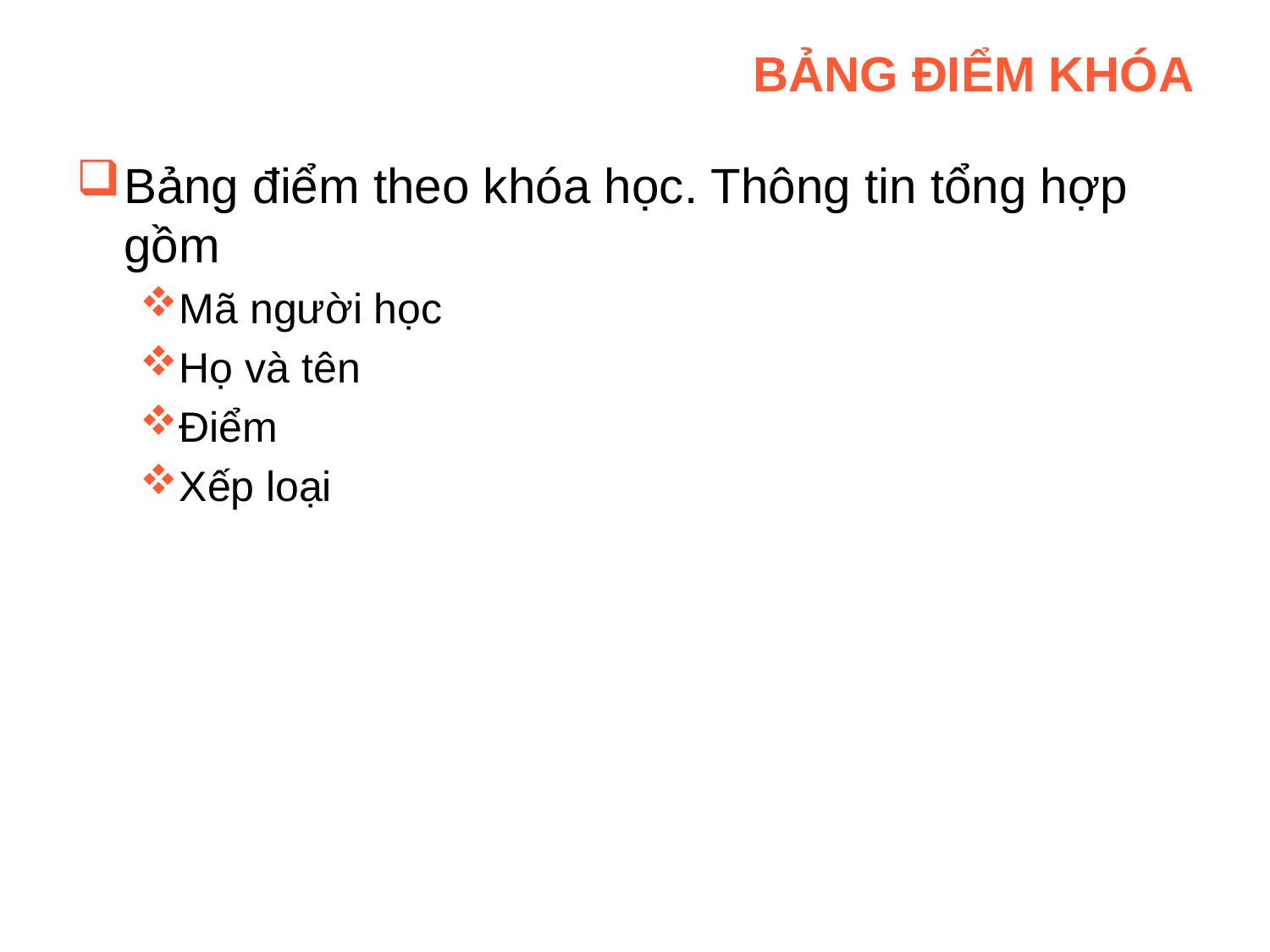

# Bảng điểm khóa
Bảng điểm theo khóa học. Thông tin tổng hợp gồm
Mã người học
Họ và tên
Điểm
Xếp loại